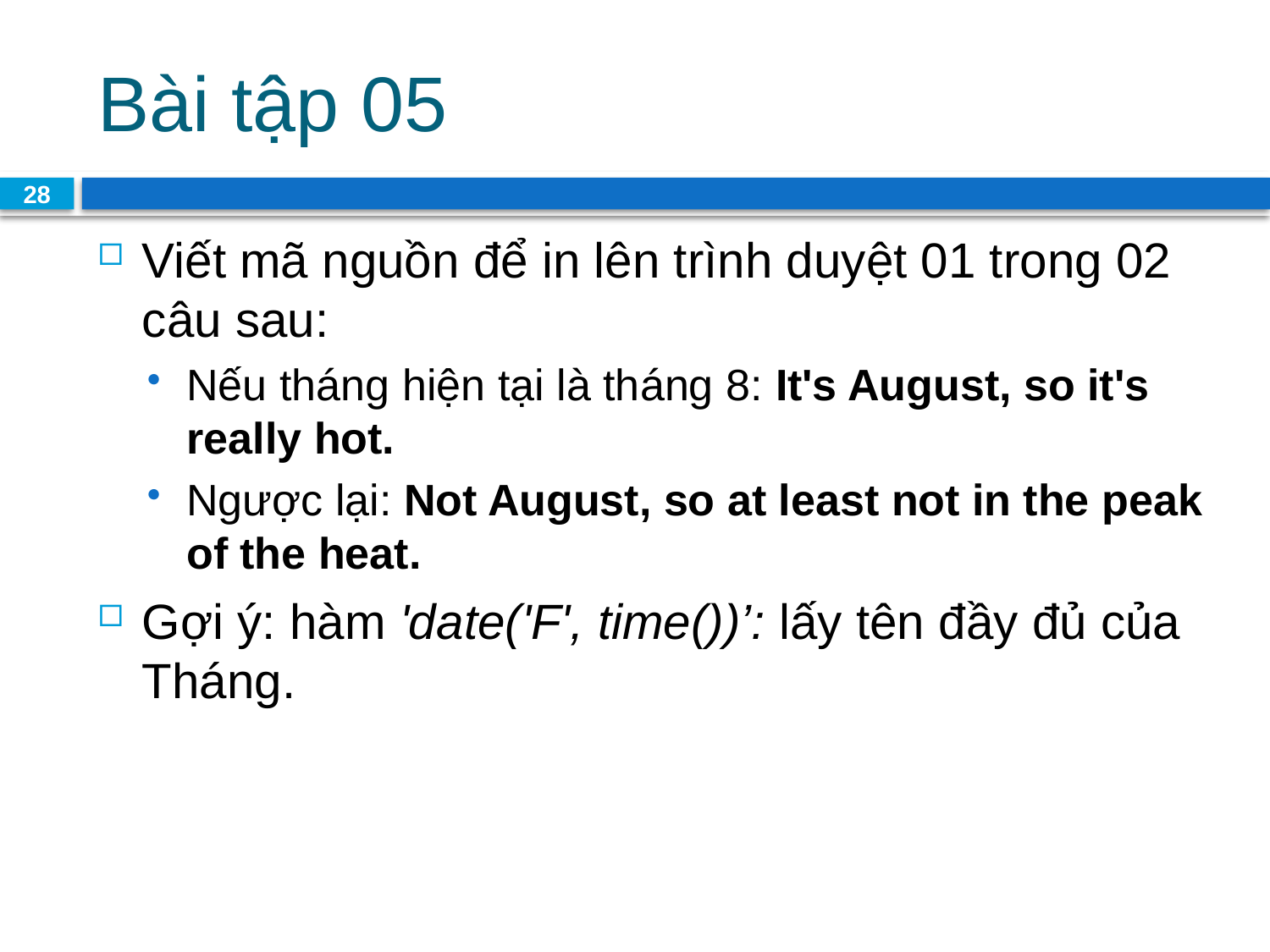

# Bài tập 05
28
Viết mã nguồn để in lên trình duyệt 01 trong 02 câu sau:
Nếu tháng hiện tại là tháng 8: It's August, so it's really hot.
Ngược lại: Not August, so at least not in the peak of the heat.
Gợi ý: hàm 'date('F', time())’: lấy tên đầy đủ của Tháng.